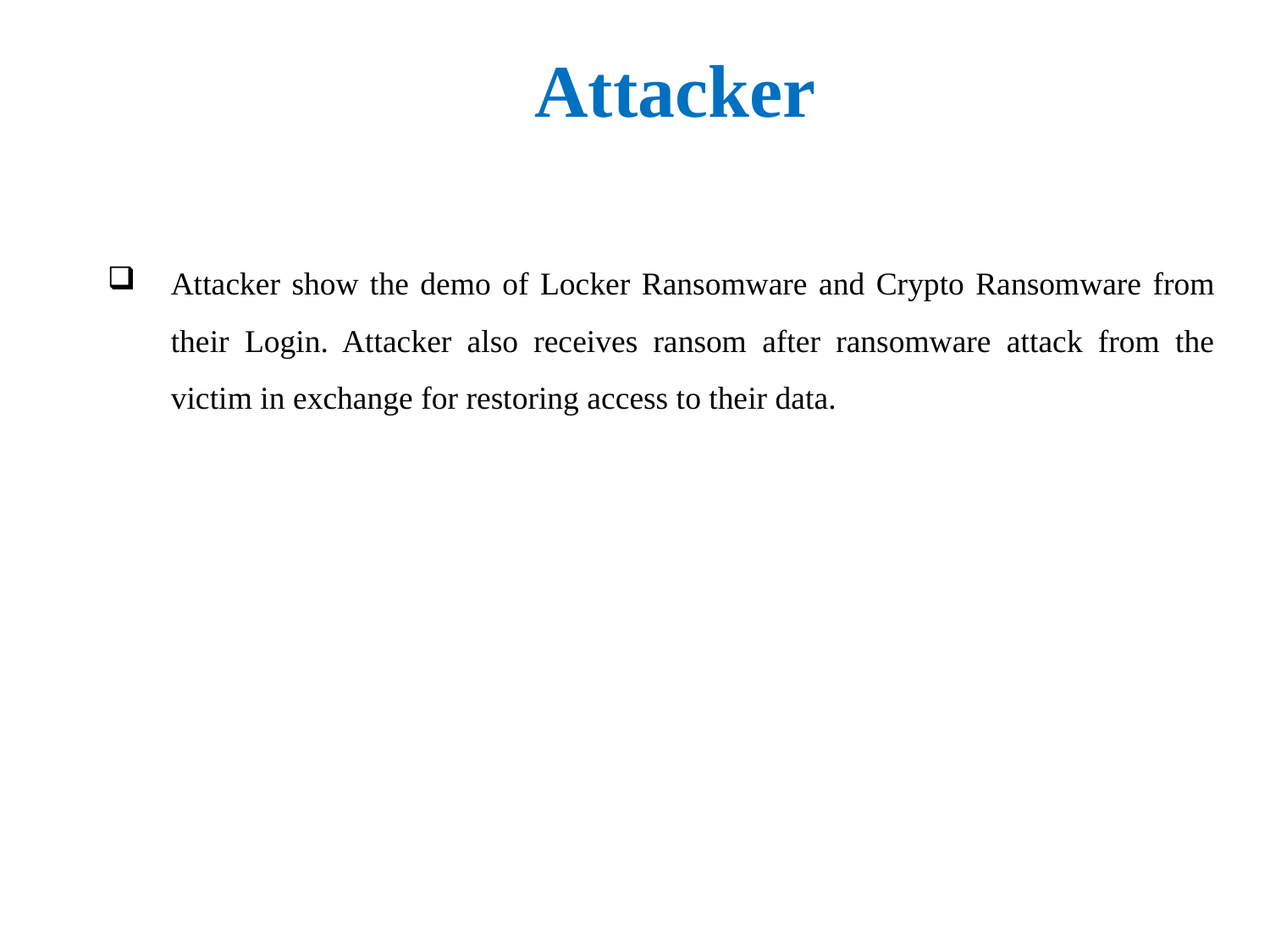

# Attacker
Attacker show the demo of Locker Ransomware and Crypto Ransomware from their Login. Attacker also receives ransom after ransomware attack from the victim in exchange for restoring access to their data.